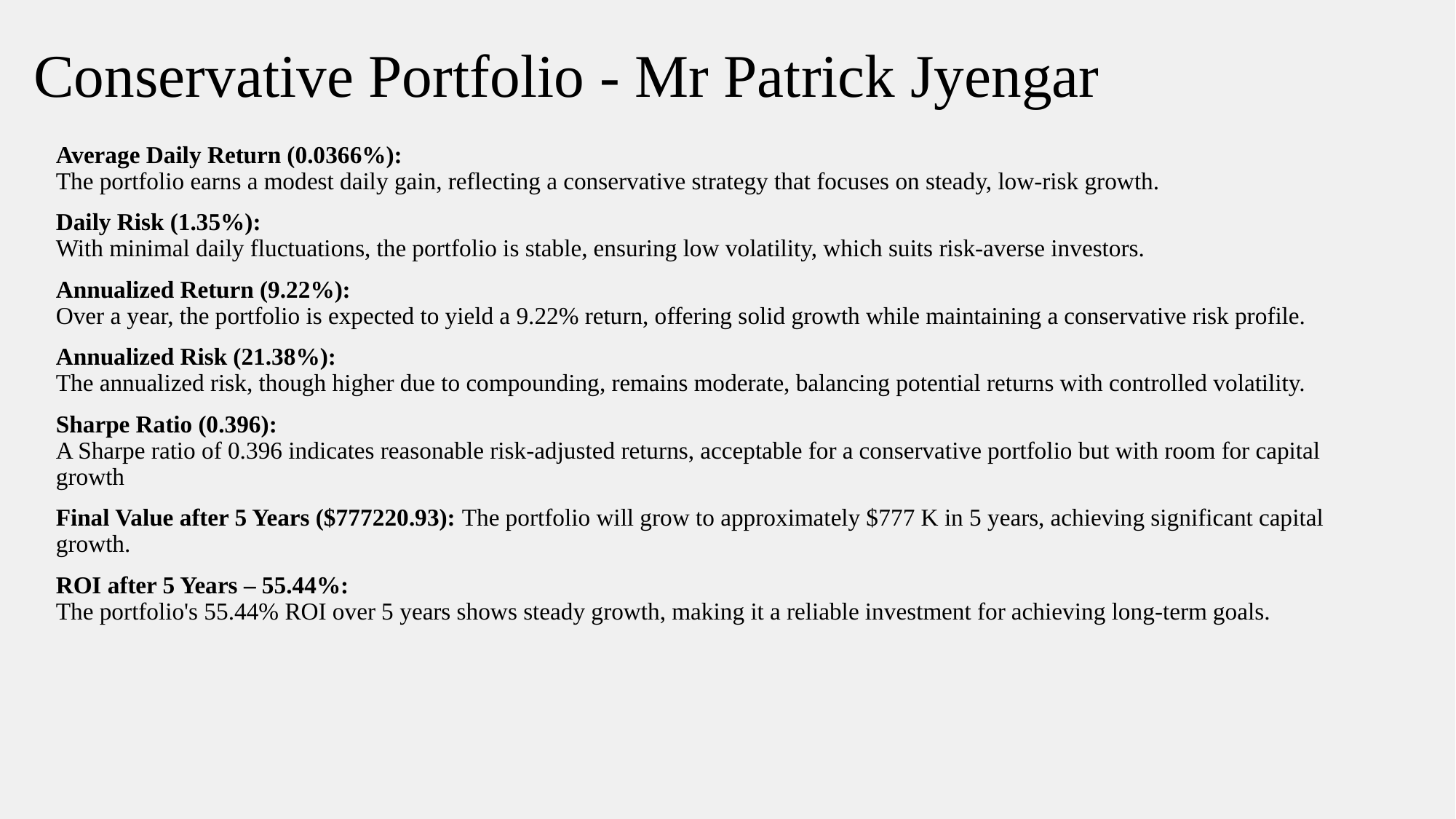

# Conservative Portfolio - Mr Patrick Jyengar
Average Daily Return (0.0366%):
The portfolio earns a modest daily gain, reflecting a conservative strategy that focuses on steady, low-risk growth.
Daily Risk (1.35%):
With minimal daily fluctuations, the portfolio is stable, ensuring low volatility, which suits risk-averse investors.
Annualized Return (9.22%):
Over a year, the portfolio is expected to yield a 9.22% return, offering solid growth while maintaining a conservative risk profile.
Annualized Risk (21.38%):
The annualized risk, though higher due to compounding, remains moderate, balancing potential returns with controlled volatility.
Sharpe Ratio (0.396):
A Sharpe ratio of 0.396 indicates reasonable risk-adjusted returns, acceptable for a conservative portfolio but with room for capital growth
Final Value after 5 Years ($777220.93): The portfolio will grow to approximately $777 K in 5 years, achieving significant capital growth.
ROI after 5 Years – 55.44%:
The portfolio's 55.44% ROI over 5 years shows steady growth, making it a reliable investment for achieving long-term goals.